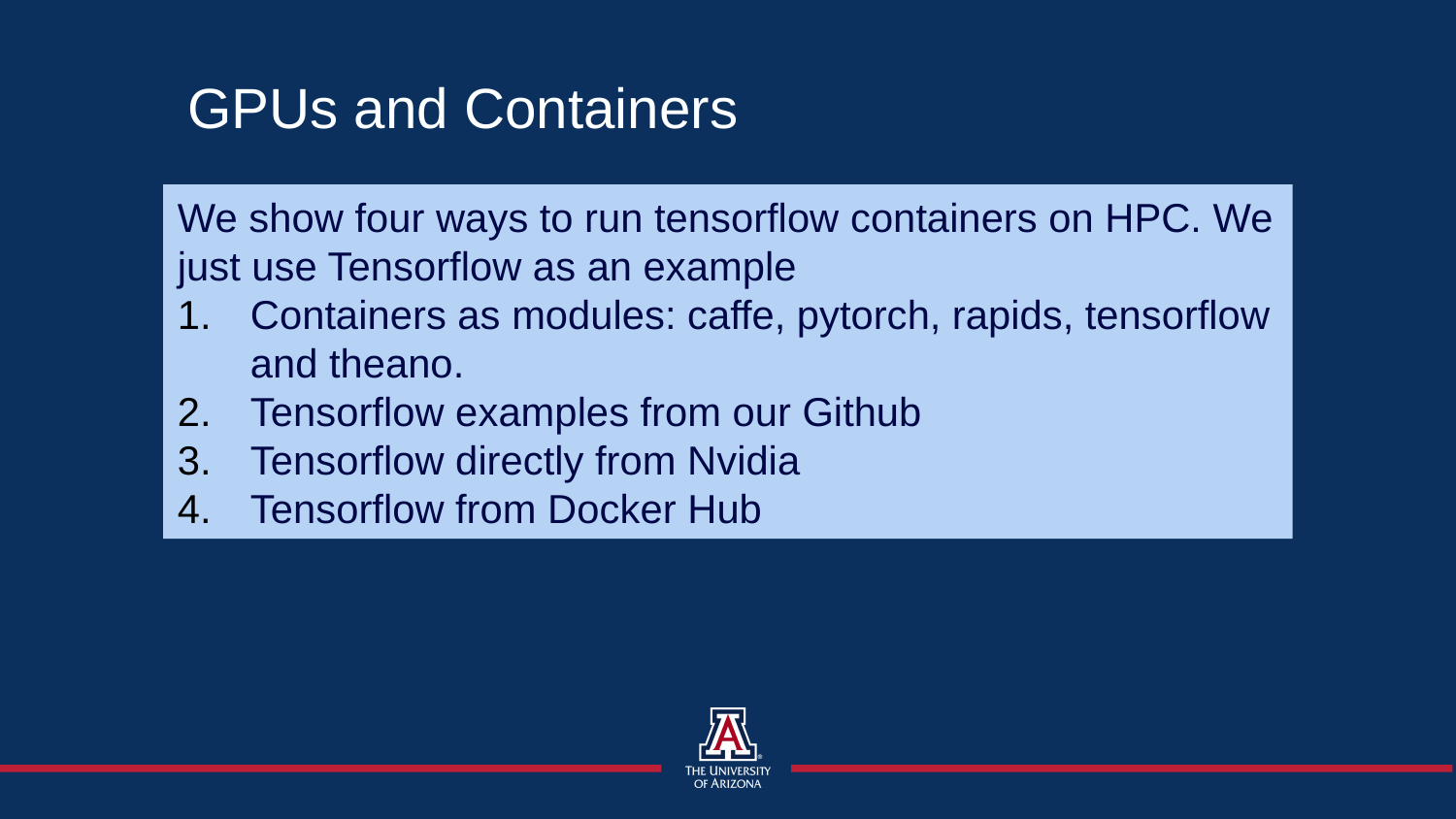

GPUs and Containers
We show four ways to run tensorflow containers on HPC. We just use Tensorflow as an example
Containers as modules: caffe, pytorch, rapids, tensorflow and theano.
Tensorflow examples from our Github
Tensorflow directly from Nvidia
Tensorflow from Docker Hub
#